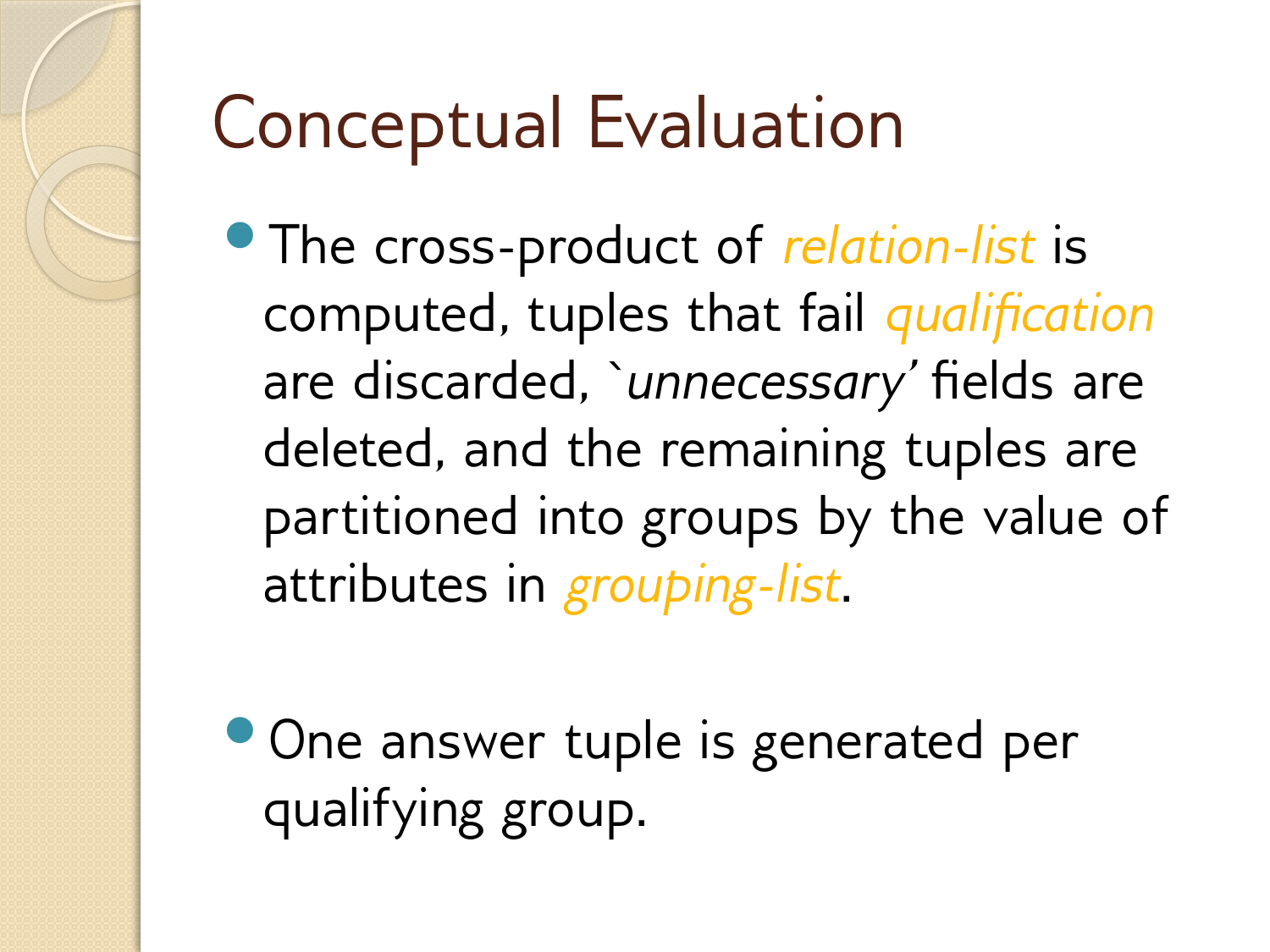

# Conceptual Evaluation
The cross-product of relation-list is computed, tuples that fail qualification are discarded, `unnecessary’ fields are deleted, and the remaining tuples are partitioned into groups by the value of attributes in grouping-list.

One answer tuple is generated per qualifying group.